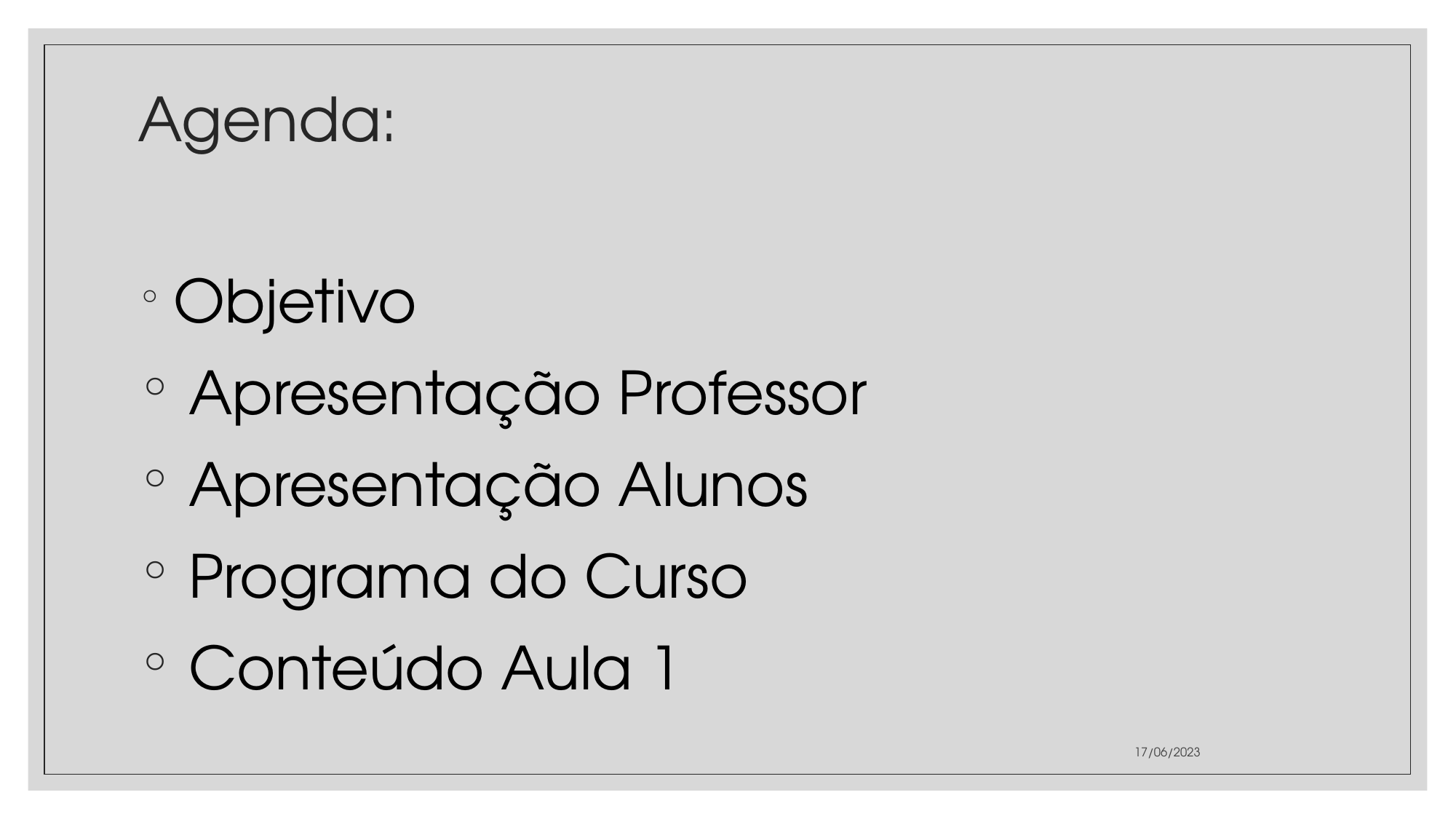

# Agenda:
 Objetivo
 Apresentação Professor
 Apresentação Alunos
 Programa do Curso
 Conteúdo Aula 1
17/06/2023